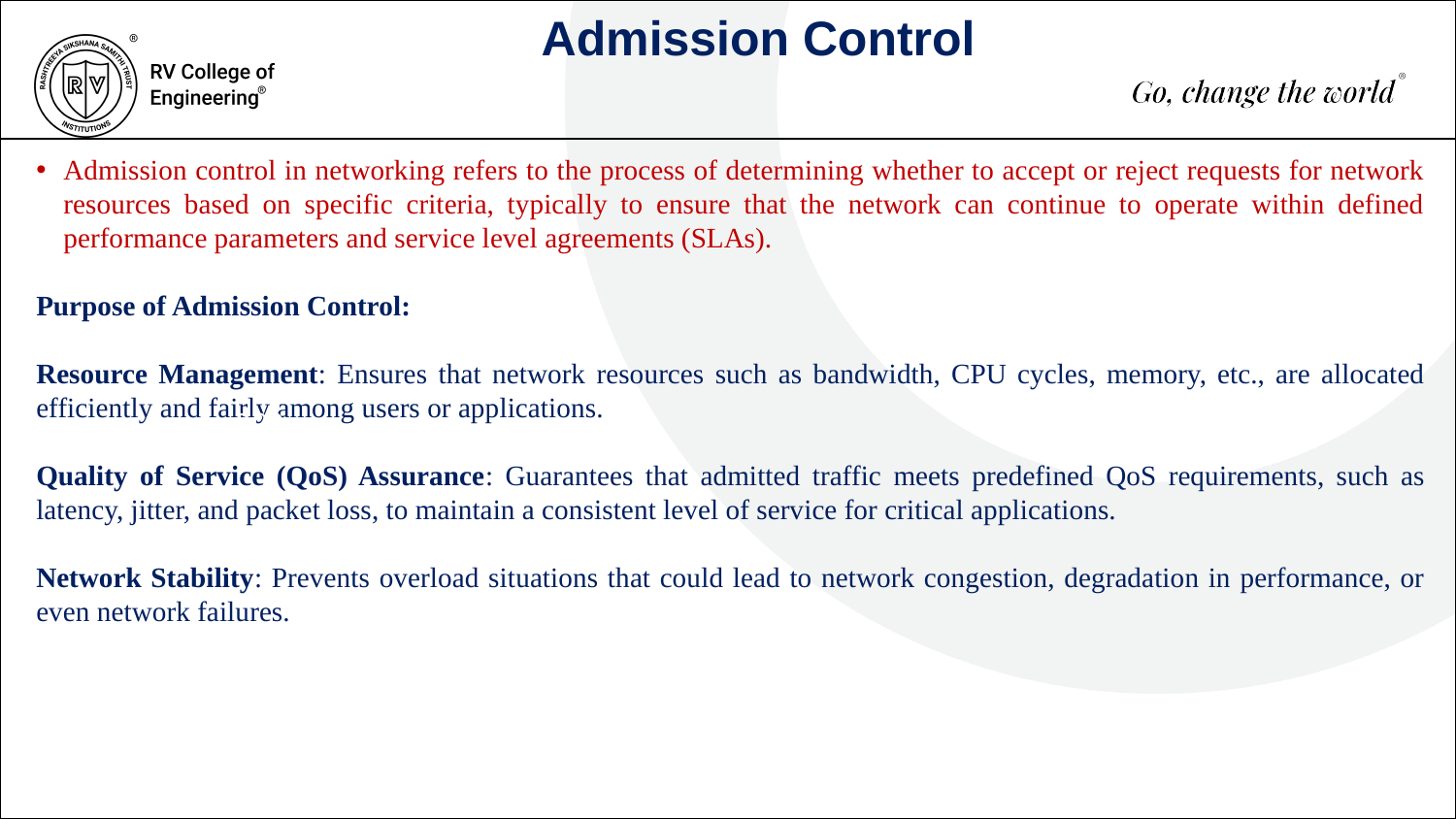

Admission Control

Admission control in networking refers to the process of determining whether to accept or reject requests for network resources based on specific criteria, typically to ensure that the network can continue to operate within defined performance parameters and service level agreements (SLAs).

Purpose of Admission Control:

Resource Management: Ensures that network resources such as bandwidth, CPU cycles, memory, etc., are allocated efficiently and fairly among users or applications.

Quality of Service (QoS) Assurance: Guarantees that admitted traffic meets predefined QoS requirements, such as latency, jitter, and packet loss, to maintain a consistent level of service for critical applications.

Network Stability: Prevents overload situations that could lead to network congestion, degradation in performance, or even network failures.

500